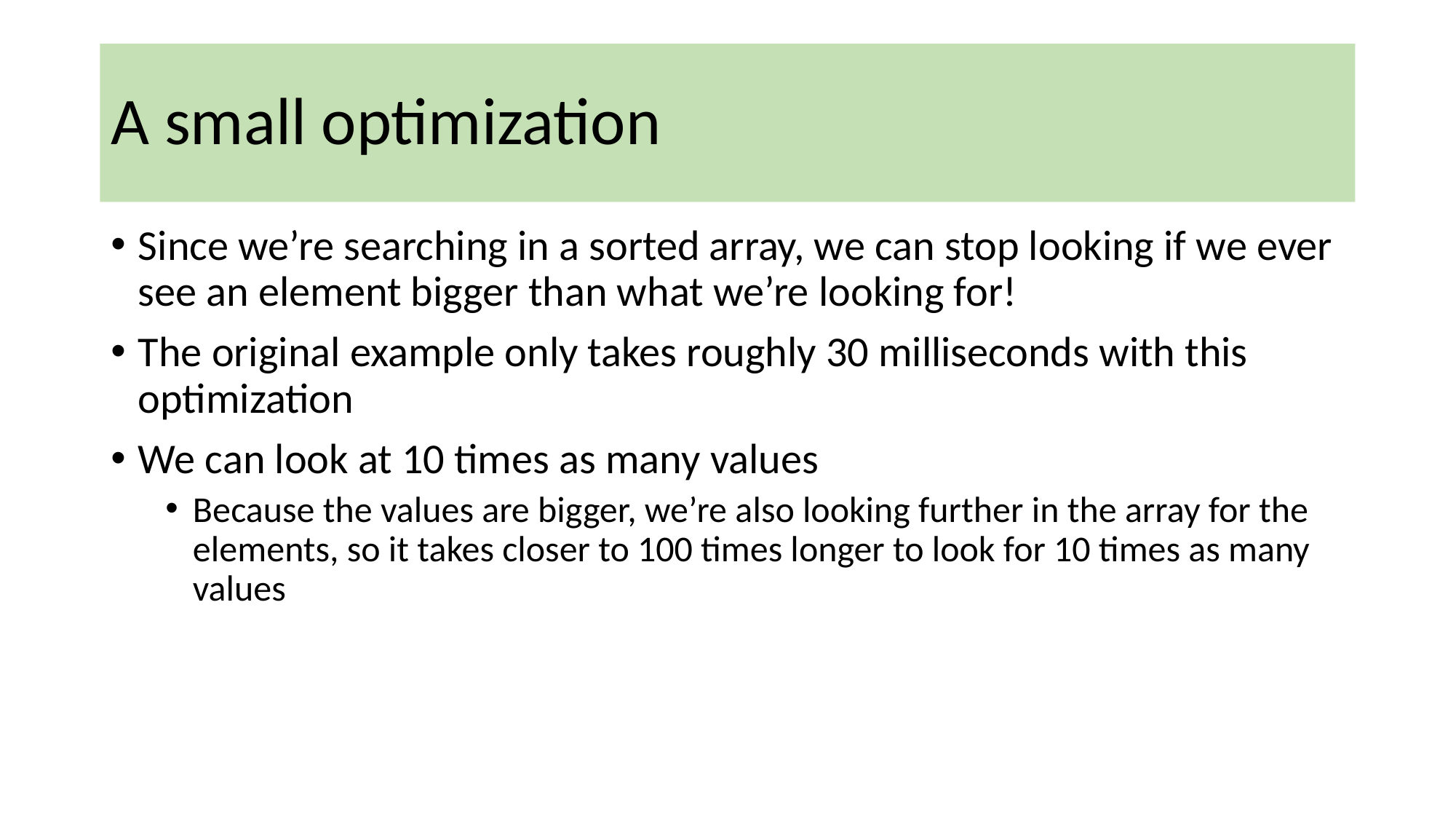

# A small optimization
Since we’re searching in a sorted array, we can stop looking if we ever see an element bigger than what we’re looking for!
The original example only takes roughly 30 milliseconds with this optimization
We can look at 10 times as many values
Because the values are bigger, we’re also looking further in the array for the elements, so it takes closer to 100 times longer to look for 10 times as many values